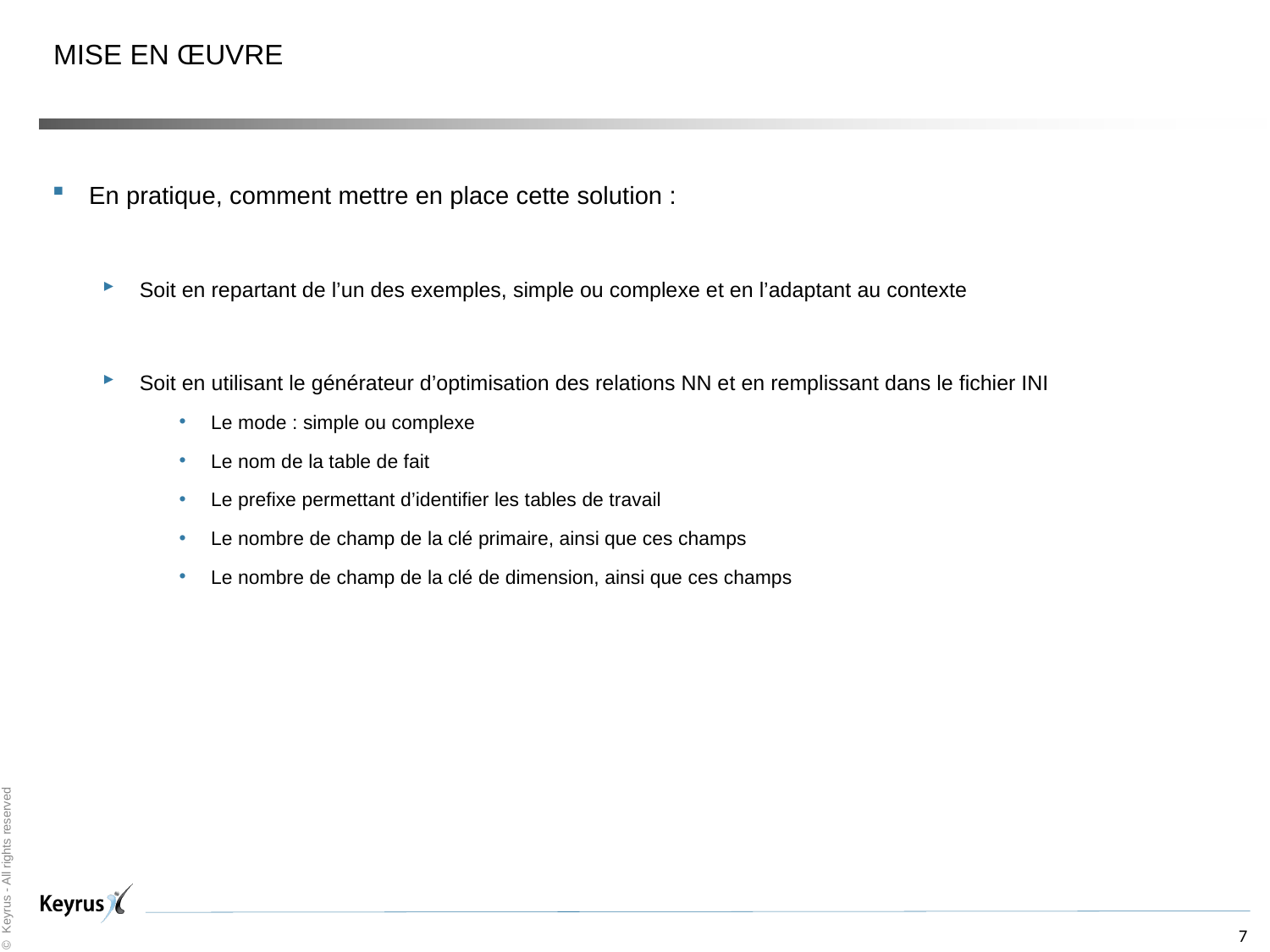

Mise en œuvre
#
En pratique, comment mettre en place cette solution :

Soit en repartant de l’un des exemples, simple ou complexe et en l’adaptant au contexte

Soit en utilisant le générateur d’optimisation des relations NN et en remplissant dans le fichier INI
Le mode : simple ou complexe
Le nom de la table de fait
Le prefixe permettant d’identifier les tables de travail
Le nombre de champ de la clé primaire, ainsi que ces champs
Le nombre de champ de la clé de dimension, ainsi que ces champs